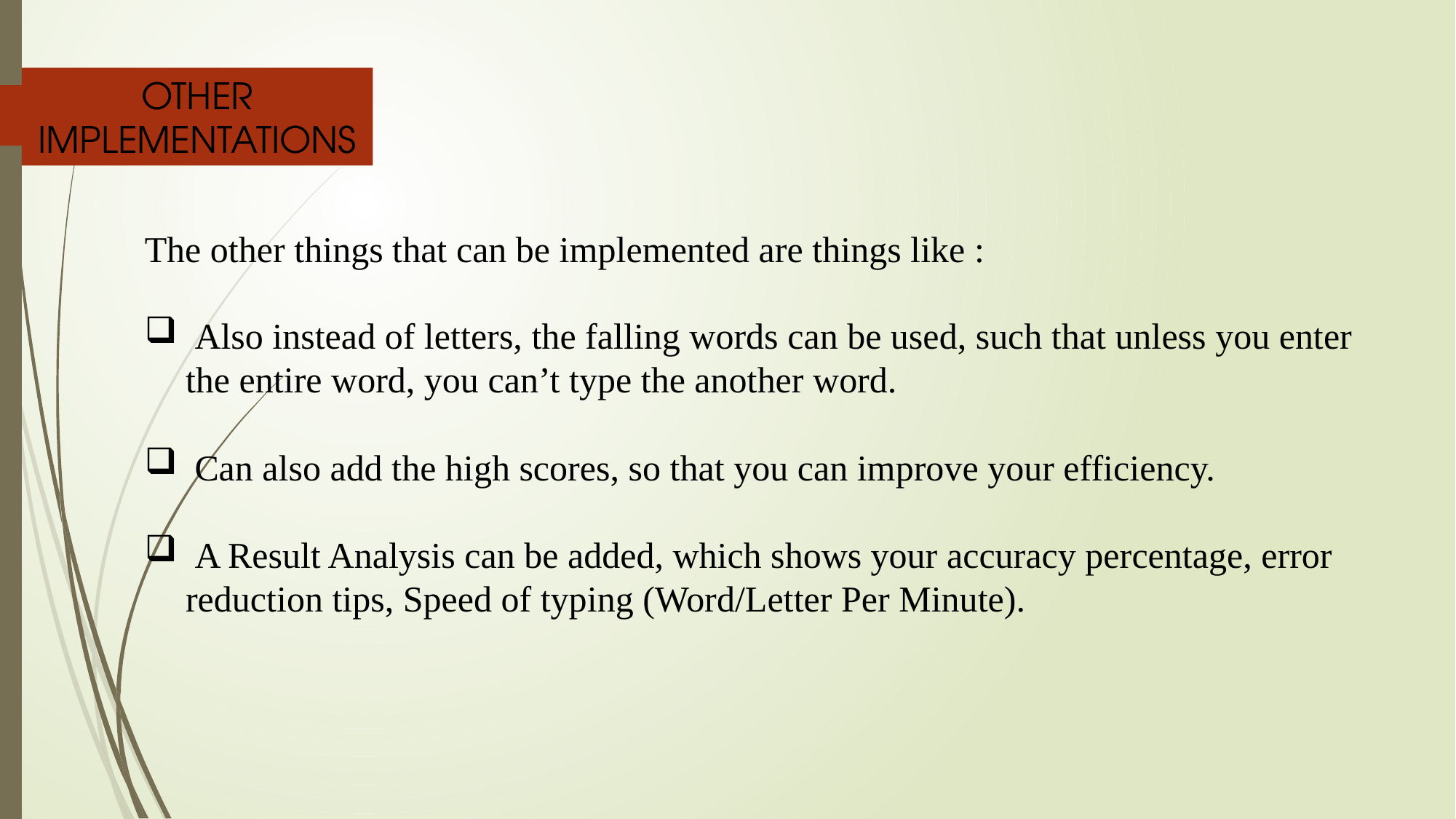

OTHER
IMPLEMENTATIONS
The other things that can be implemented are things like :

 Also instead of letters, the falling words can be used, such that unless you enter the entire word, you can’t type the another word.

 Can also add the high scores, so that you can improve your efficiency.

 A Result Analysis can be added, which shows your accuracy percentage, error reduction tips, Speed of typing (Word/Letter Per Minute).